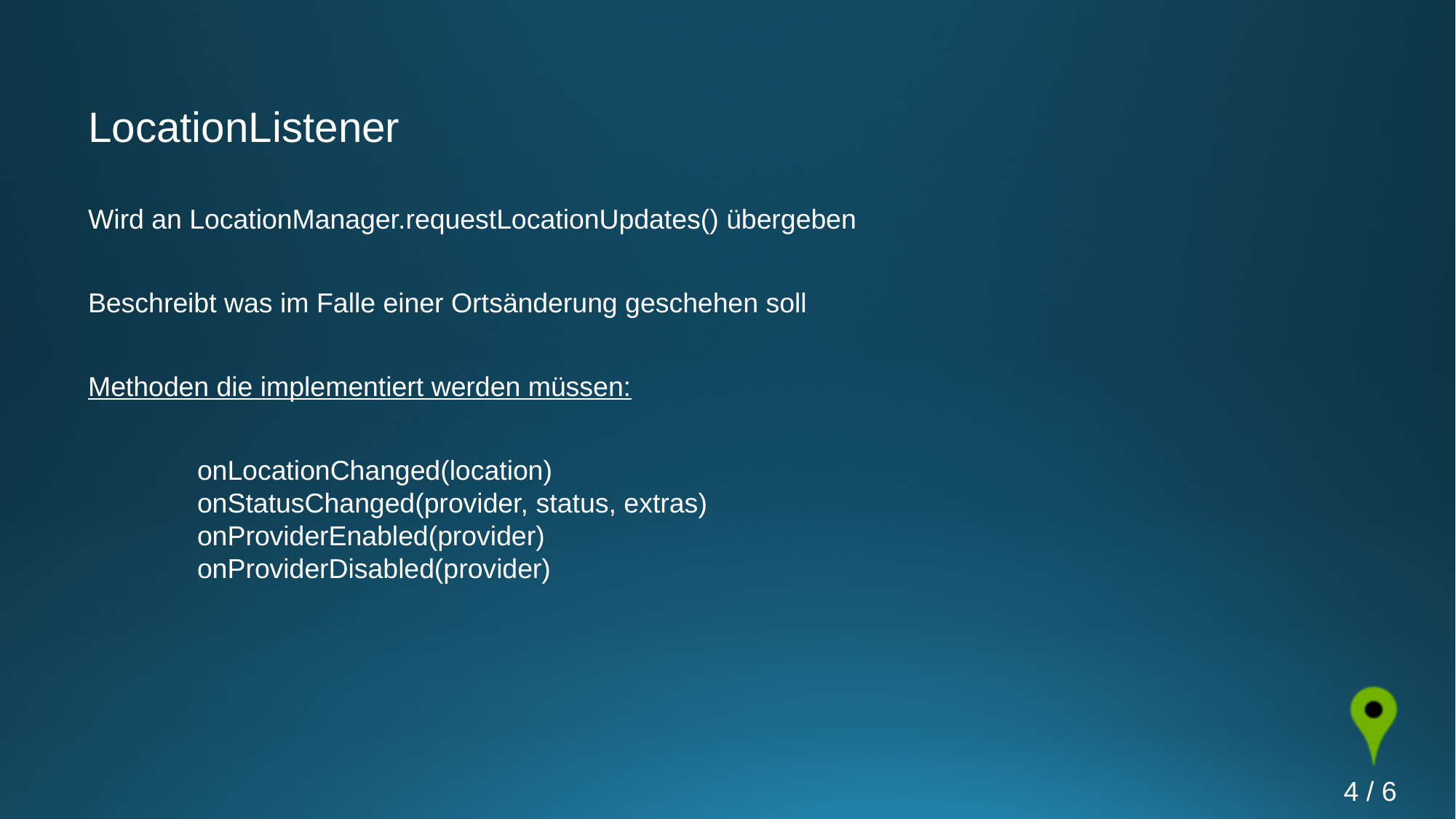

LocationListener

Wird an LocationManager.requestLocationUpdates() übergeben

Beschreibt was im Falle einer Ortsänderung geschehen soll

Methoden die implementiert werden müssen:

	onLocationChanged(location)
	onStatusChanged(provider, status, extras)
	onProviderEnabled(provider)
	onProviderDisabled(provider)
4 / 6